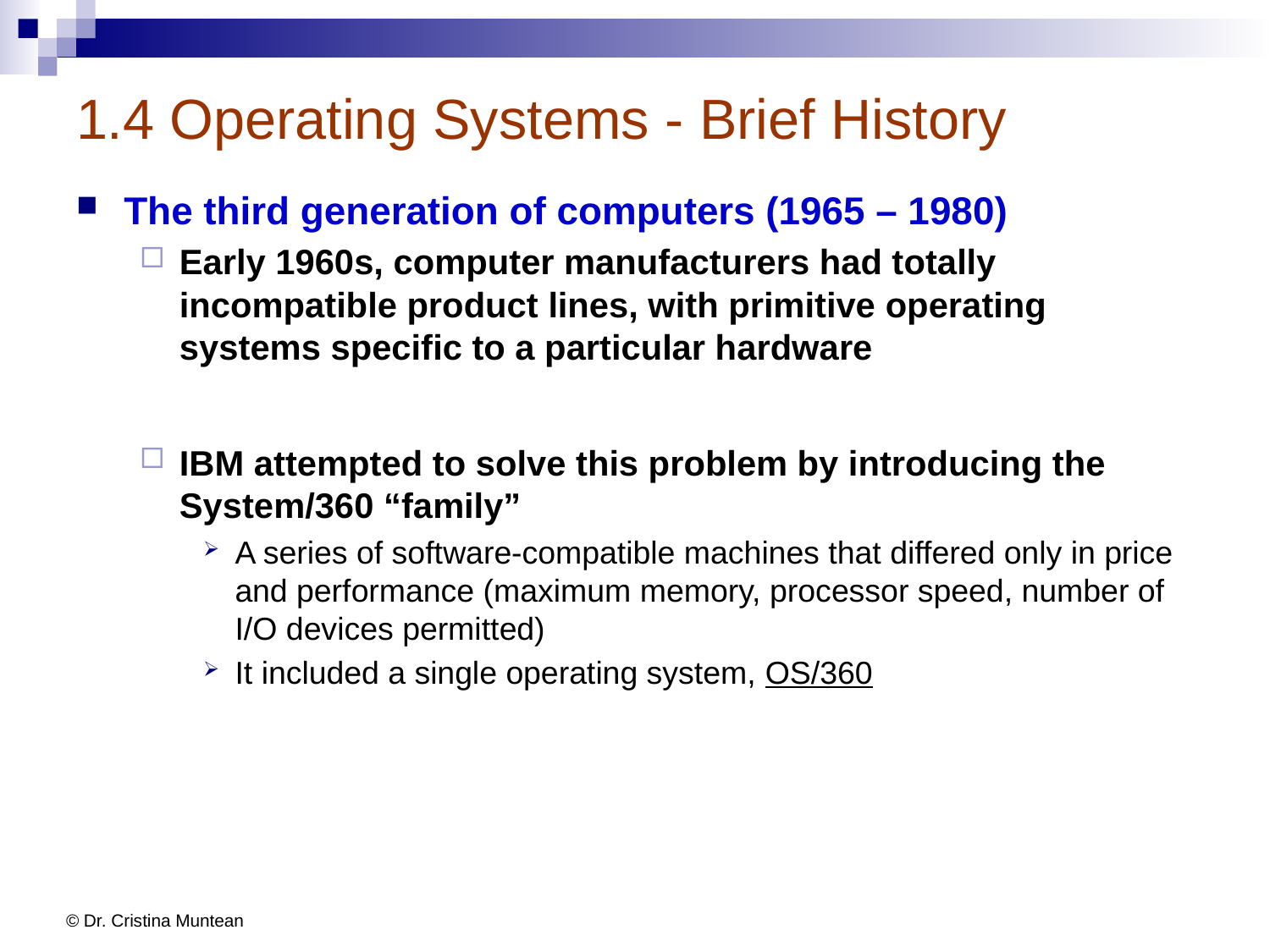

# 1.4 Operating Systems - Brief History
The third generation of computers (1965 – 1980)
Early 1960s, computer manufacturers had totally incompatible product lines, with primitive operating systems specific to a particular hardware

IBM attempted to solve this problem by introducing the System/360 “family”
A series of software-compatible machines that differed only in price and performance (maximum memory, processor speed, number of I/O devices permitted)
It included a single operating system, OS/360